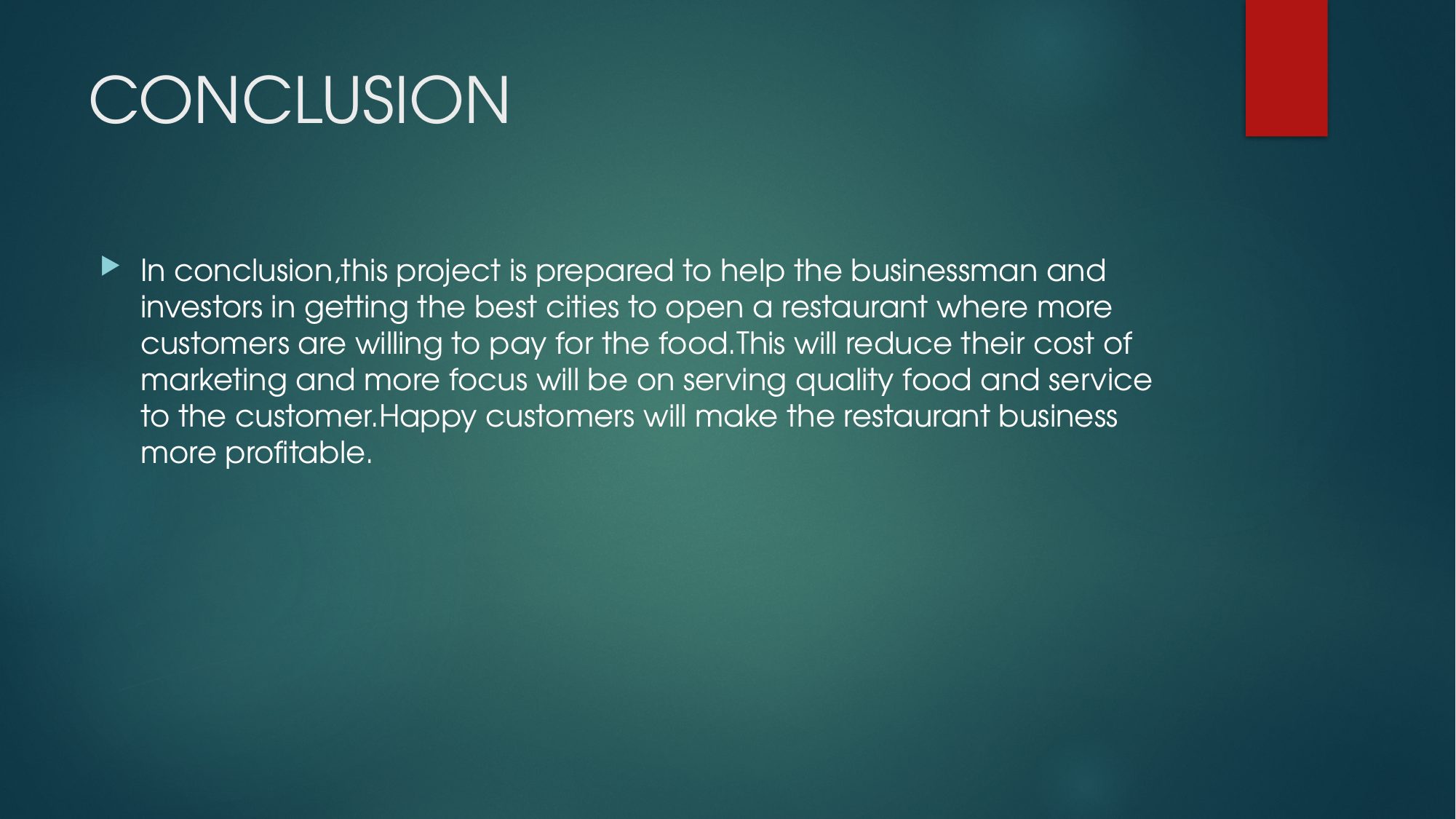

# CONCLUSION
In conclusion,this project is prepared to help the businessman and investors in getting the best cities to open a restaurant where more customers are willing to pay for the food.This will reduce their cost of marketing and more focus will be on serving quality food and service to the customer.Happy customers will make the restaurant business more profitable.